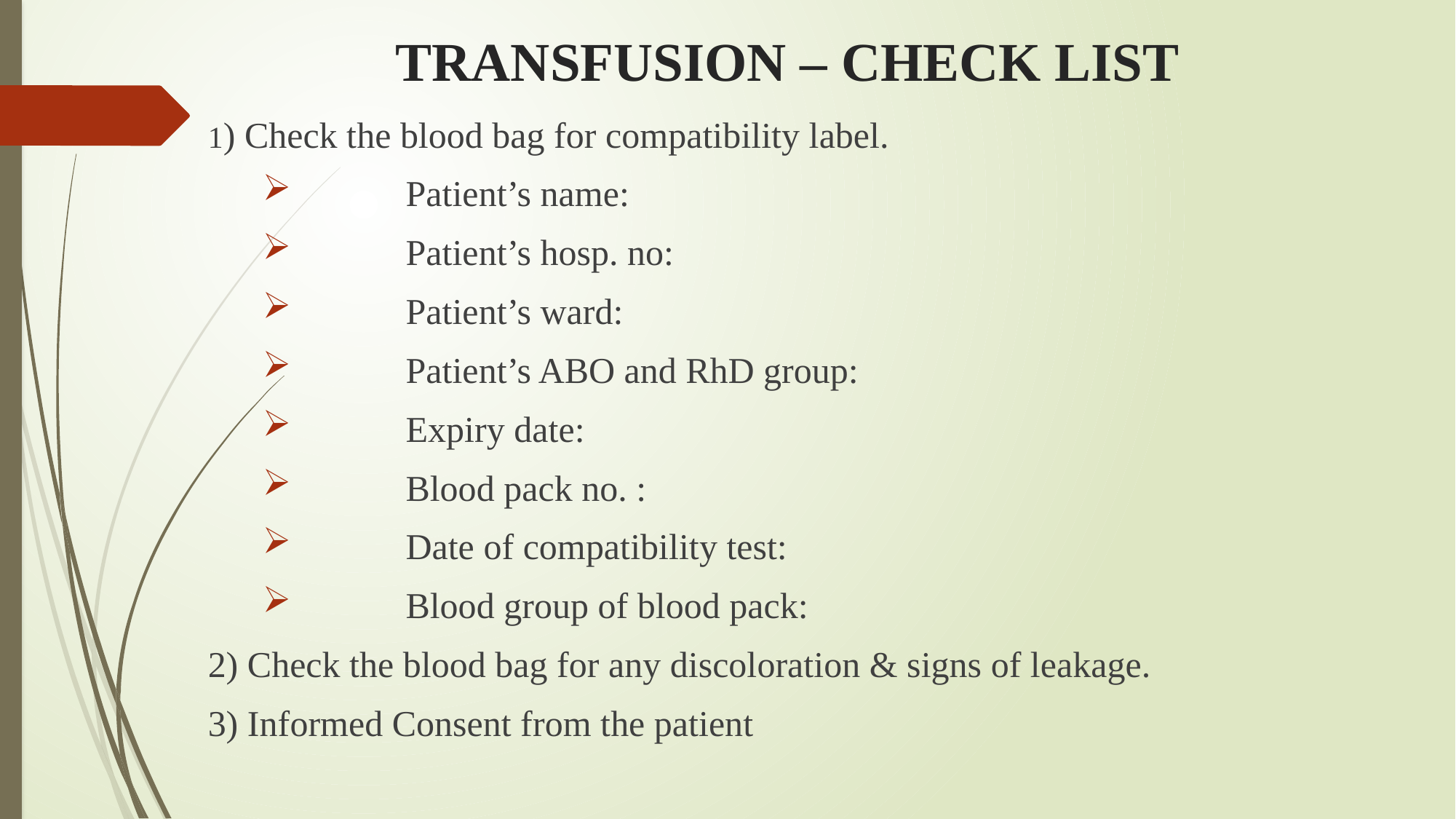

# TRANSFUSION – CHECK LIST
1) Check the blood bag for compatibility label.
	Patient’s name:
	Patient’s hosp. no:
	Patient’s ward:
	Patient’s ABO and RhD group:
	Expiry date:
	Blood pack no. :
	Date of compatibility test:
	Blood group of blood pack:
2) Check the blood bag for any discoloration & signs of leakage.
3) Informed Consent from the patient